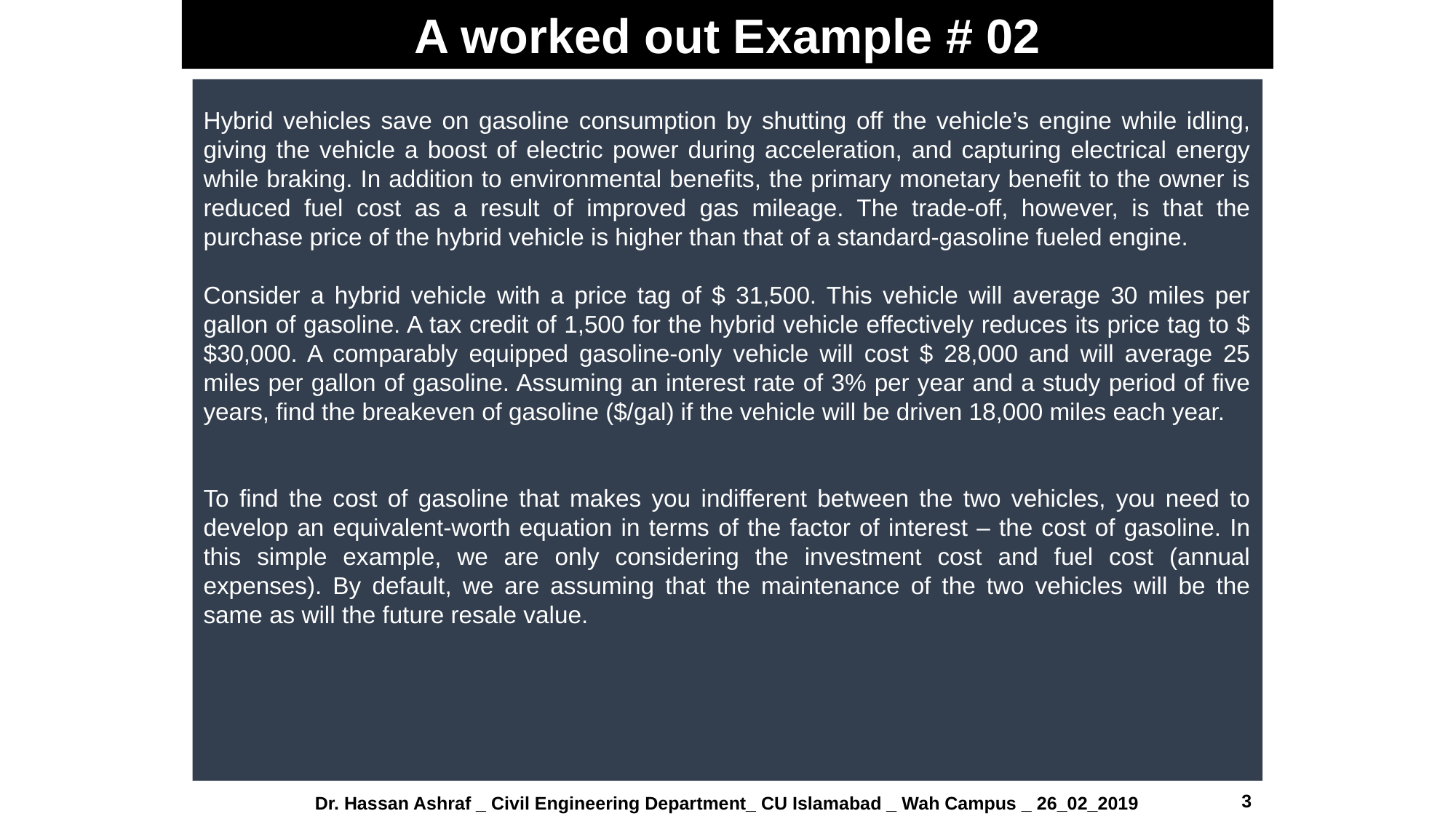

A worked out Example # 02

Hybrid vehicles save on gasoline consumption by shutting off the vehicle’s engine while idling, giving the vehicle a boost of electric power during acceleration, and capturing electrical energy while braking. In addition to environmental benefits, the primary monetary benefit to the owner is reduced fuel cost as a result of improved gas mileage. The trade-off, however, is that the purchase price of the hybrid vehicle is higher than that of a standard-gasoline fueled engine.

Consider a hybrid vehicle with a price tag of $ 31,500. This vehicle will average 30 miles per gallon of gasoline. A tax credit of 1,500 for the hybrid vehicle effectively reduces its price tag to $ $30,000. A comparably equipped gasoline-only vehicle will cost $ 28,000 and will average 25 miles per gallon of gasoline. Assuming an interest rate of 3% per year and a study period of five years, find the breakeven of gasoline ($/gal) if the vehicle will be driven 18,000 miles each year.

To find the cost of gasoline that makes you indifferent between the two vehicles, you need to develop an equivalent-worth equation in terms of the factor of interest – the cost of gasoline. In this simple example, we are only considering the investment cost and fuel cost (annual expenses). By default, we are assuming that the maintenance of the two vehicles will be the same as will the future resale value.
3
Dr. Hassan Ashraf _ Civil Engineering Department_ CU Islamabad _ Wah Campus _ 26_02_2019